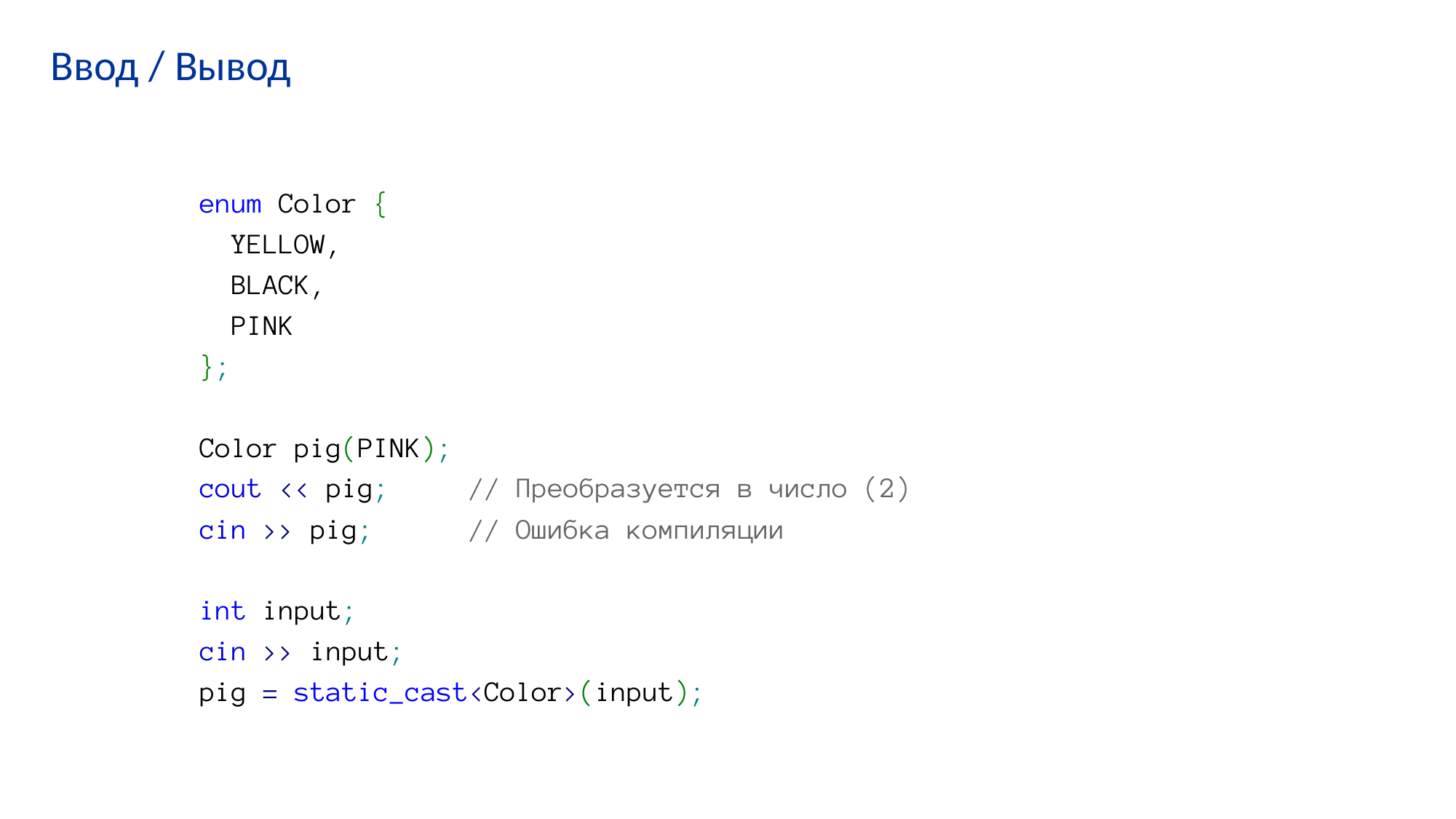

# Ввод / Вывод
enum Color {
  YELLOW,
  BLACK,
  PINK
};

Color pig(PINK);
cout << pig;     // Преобразуется в число (2)
cin >> pig;      // Ошибка компиляции

int input;
cin >> input;
pig = static_cast<Color>(input);